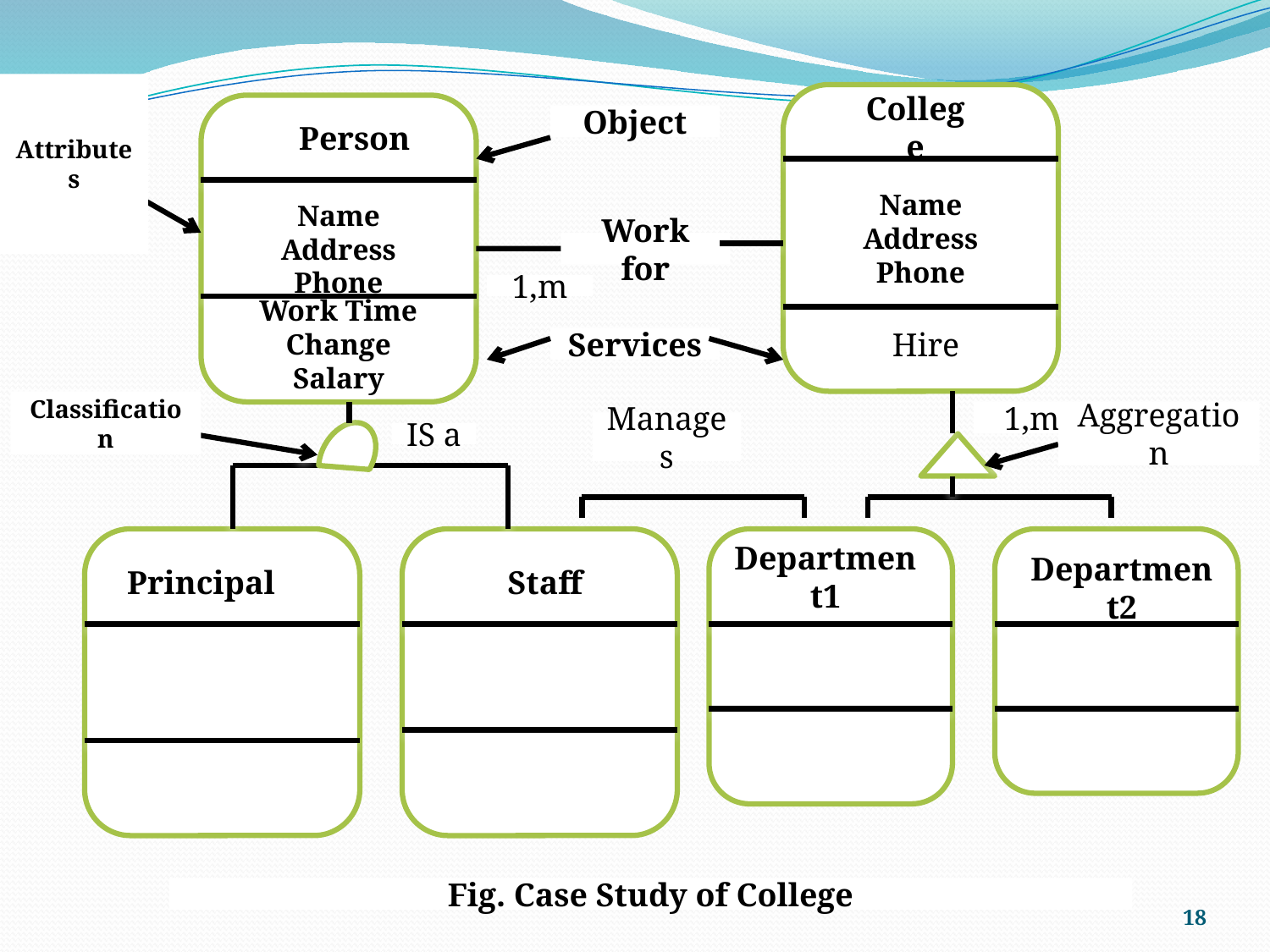

Attributes
Name
Address
Phone
Name
Address
Phone
Object
College
Person
Work for
1,m
Work Time
Change Salary
Services
Hire
Classification
1,m
Aggregation
Manages
IS a

Principal
Staff
Department1
Department2
Fig. Case Study of College
18